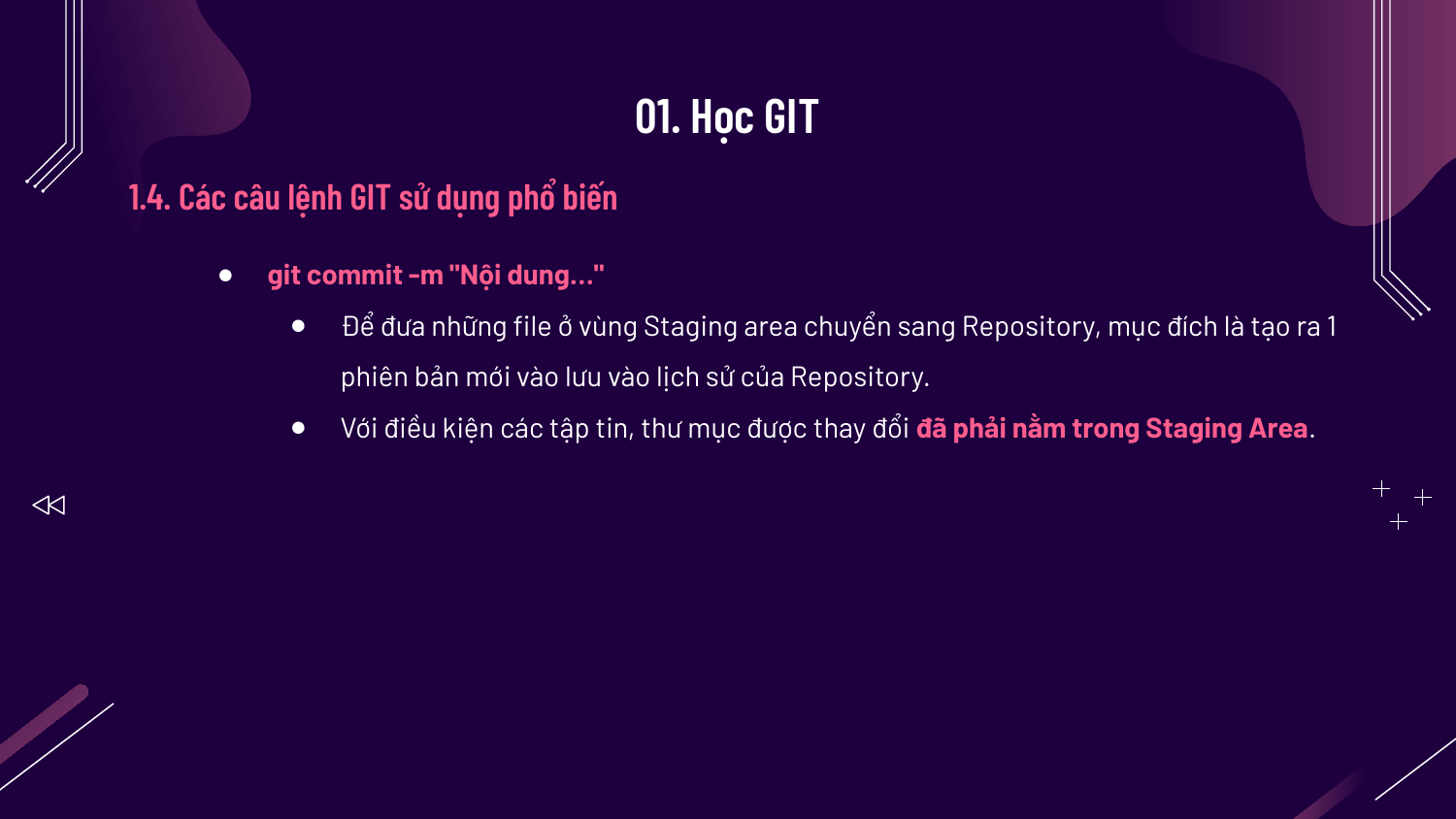

# 01. Học GIT
1.4. Các câu lệnh GIT sử dụng phổ biến
git commit -m "Nội dung…"
Để đưa những file ở vùng Staging area chuyển sang Repository, mục đích là tạo ra 1 phiên bản mới vào lưu vào lịch sử của Repository.
Với điều kiện các tập tin, thư mục được thay đổi đã phải nằm trong Staging Area.